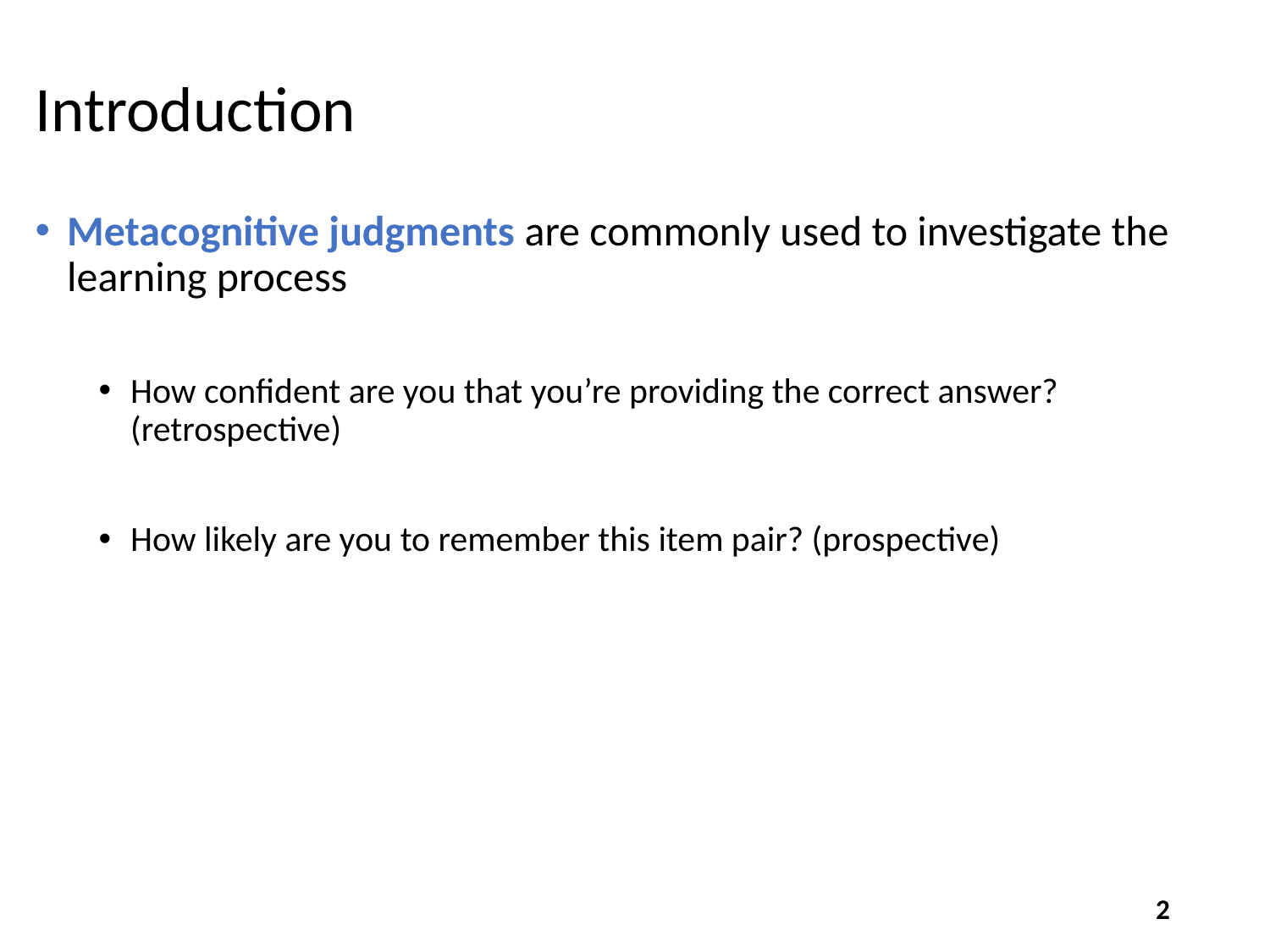

# Introduction
Metacognitive judgments are commonly used to investigate the learning process

How confident are you that you’re providing the correct answer? (retrospective)

How likely are you to remember this item pair? (prospective)

2